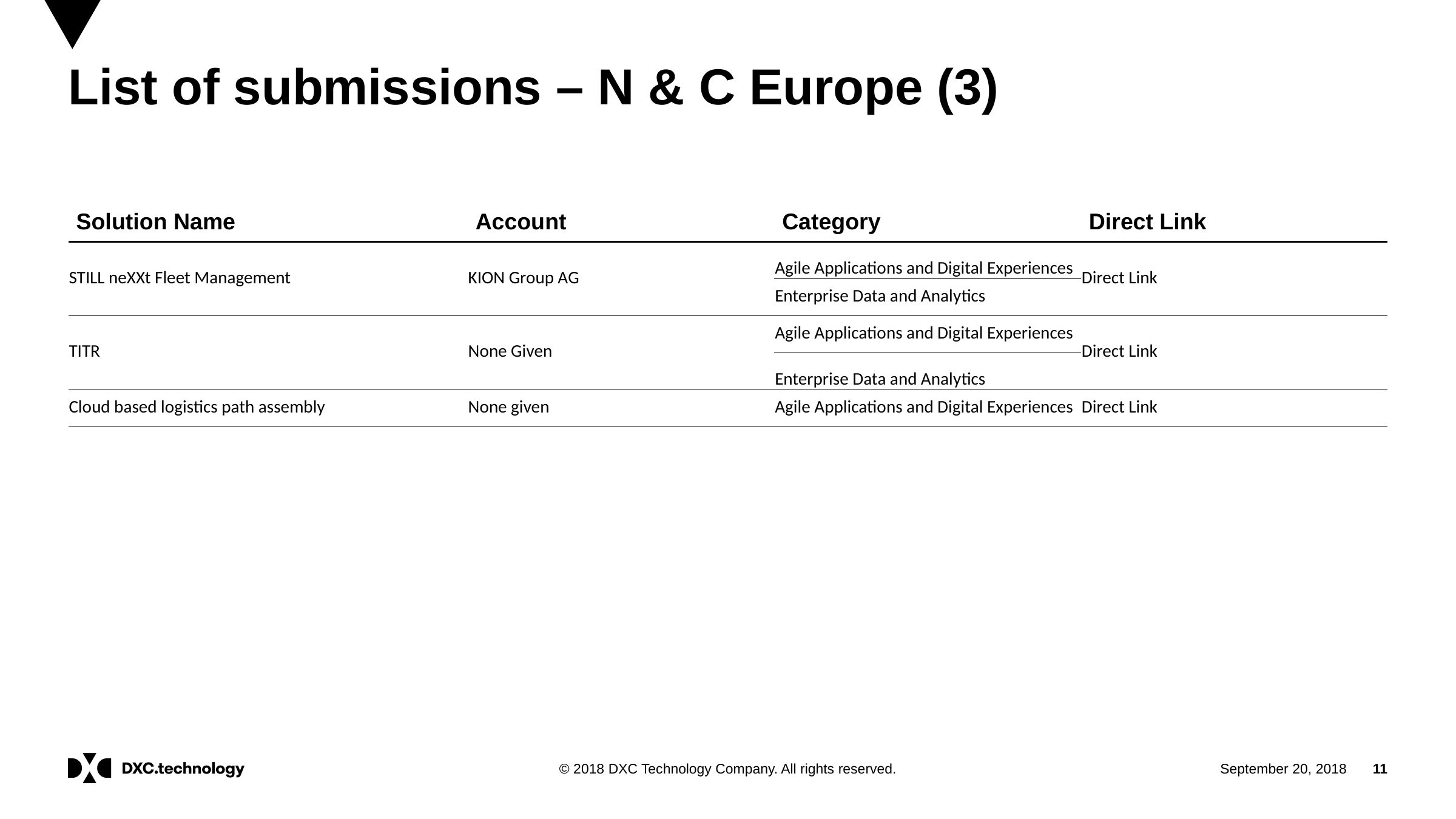

# List of submissions – N & C Europe (3)
| Solution Name | Account | Category | Direct Link |
| --- | --- | --- | --- |
| STILL neXXt Fleet Management | KION Group AG | Agile Applications and Digital Experiences | Direct Link |
|  |  | Enterprise Data and Analytics |  |
| TITR | None Given | Agile Applications and Digital Experiences | Direct Link |
|  |  | Enterprise Data and Analytics |  |
| Cloud based logistics path assembly | None given | Agile Applications and Digital Experiences | Direct Link |